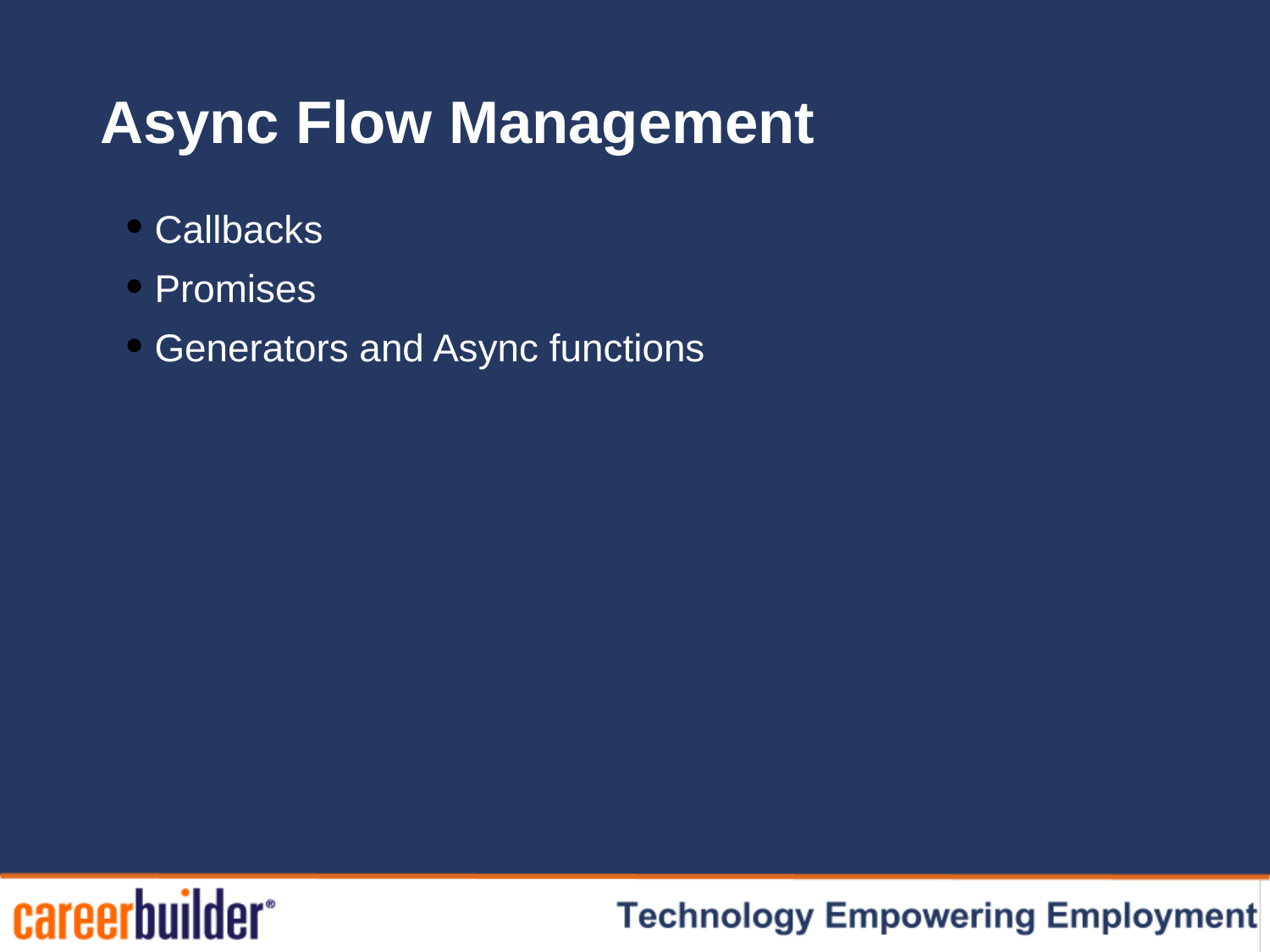

# Async Flow Management
 Callbacks
 Promises
 Generators and Async functions